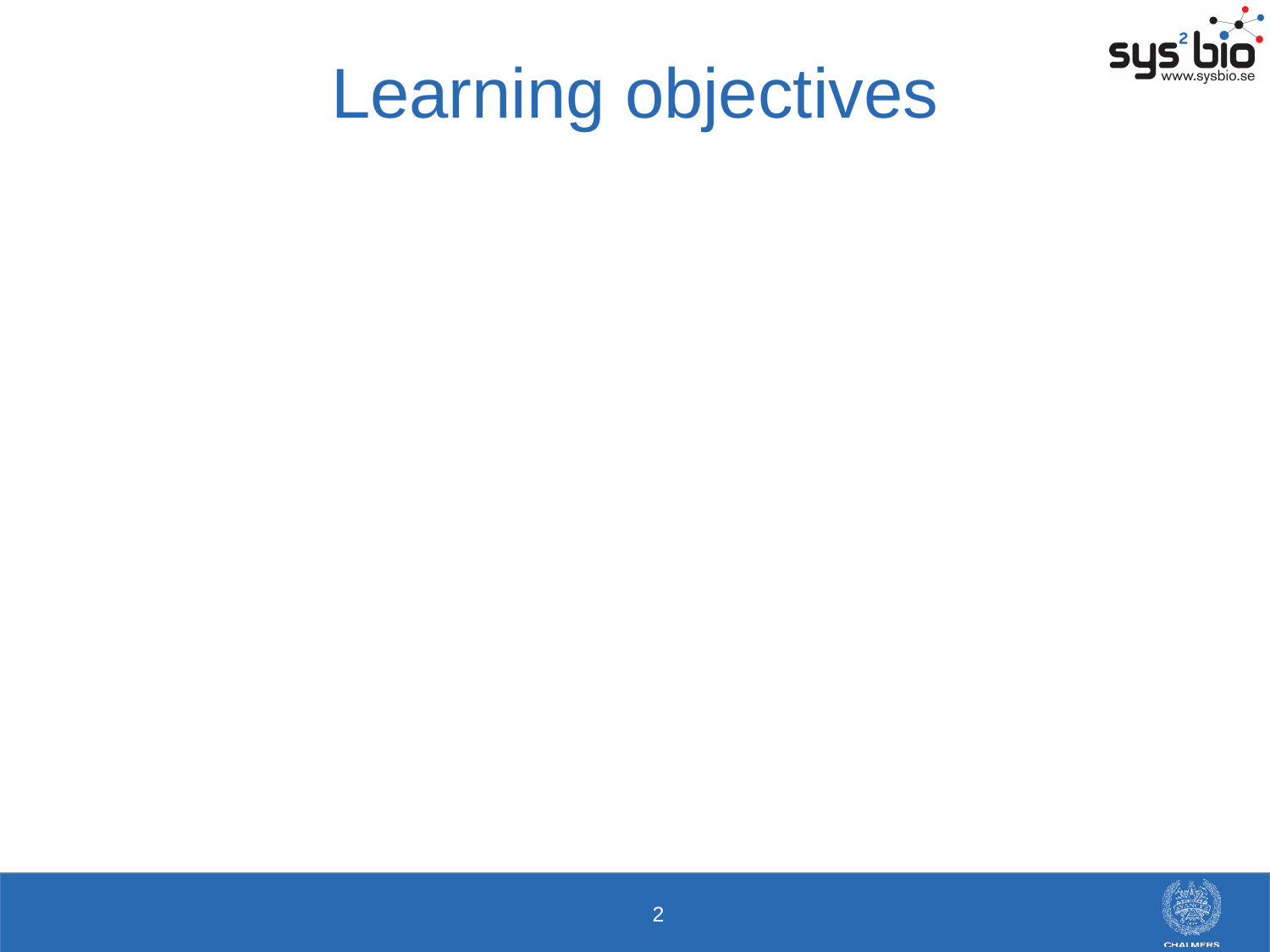

# Learning objectives
By the end of the exercise, you should be able to:
Perform and interpret a “standard” differential gene expression analysis
Understand how fold-changes and p-values are used to select genes for further study
Be aware of some of the pitfalls associated with RNA-seq analysis
2